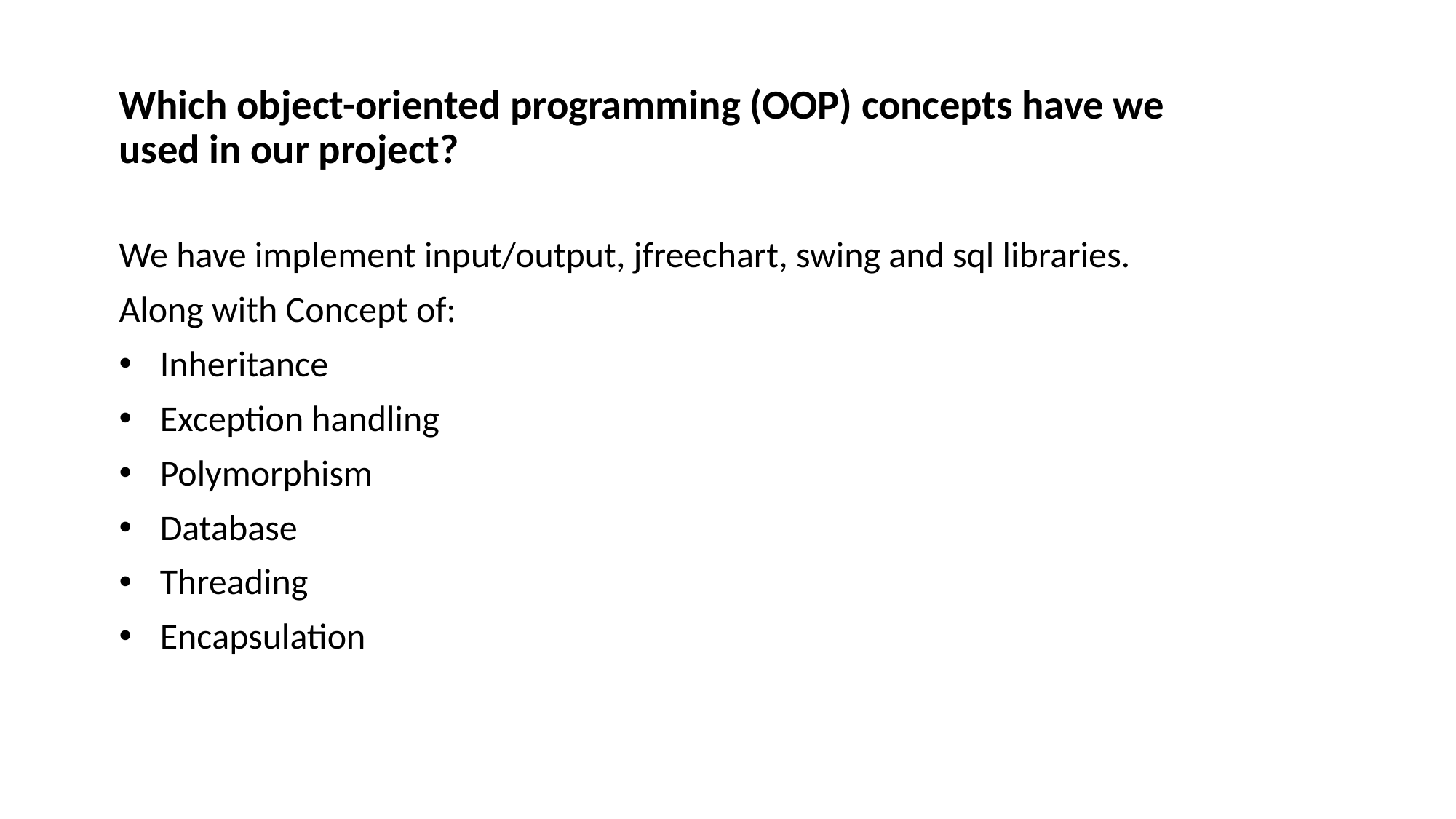

# Which object-oriented programming (OOP) concepts have we used in our project?
We have implement input/output, jfreechart, swing and sql libraries.
Along with Concept of:
Inheritance
Exception handling
Polymorphism
Database
Threading
Encapsulation